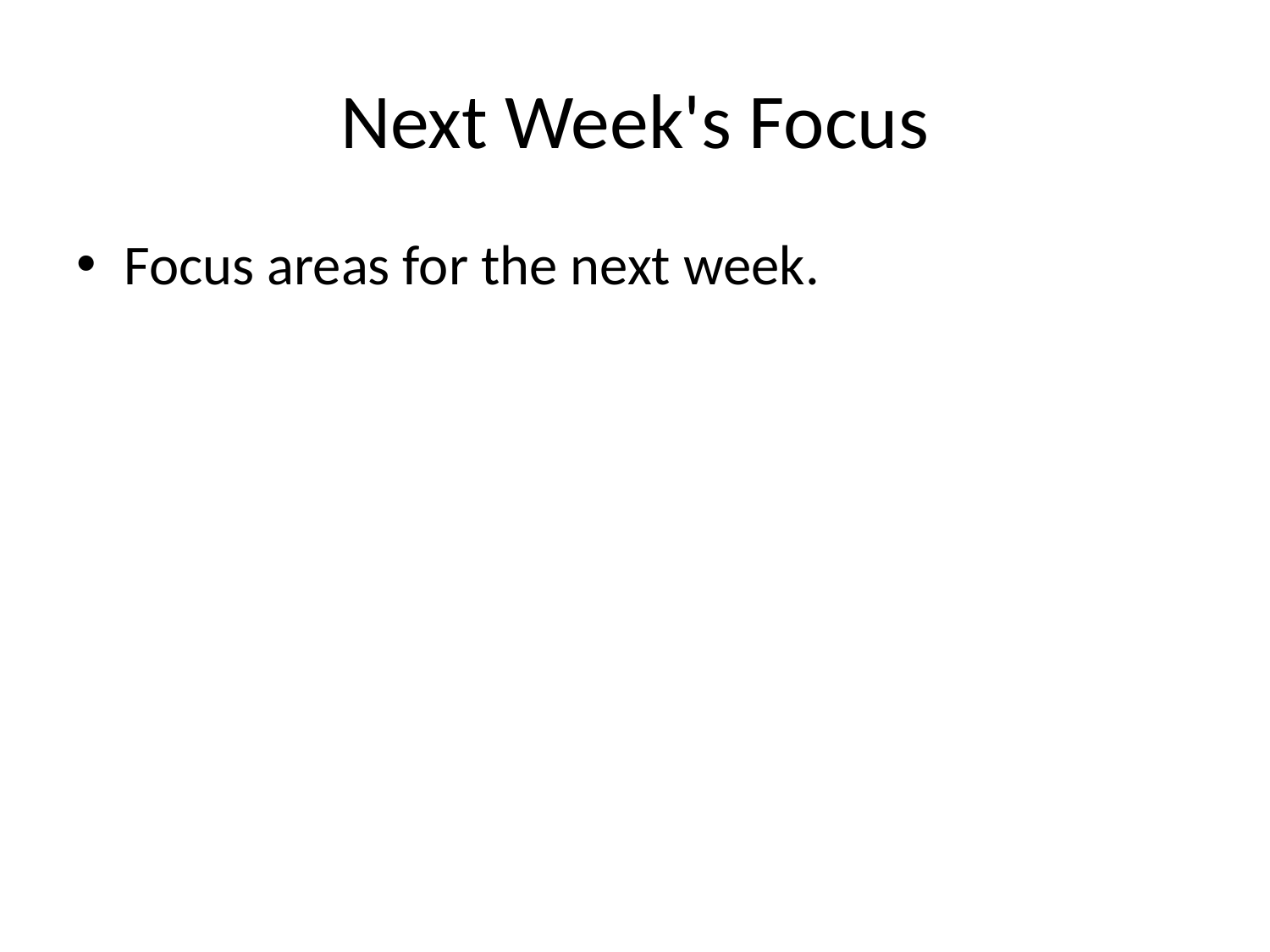

# Next Week's Focus
Focus areas for the next week.